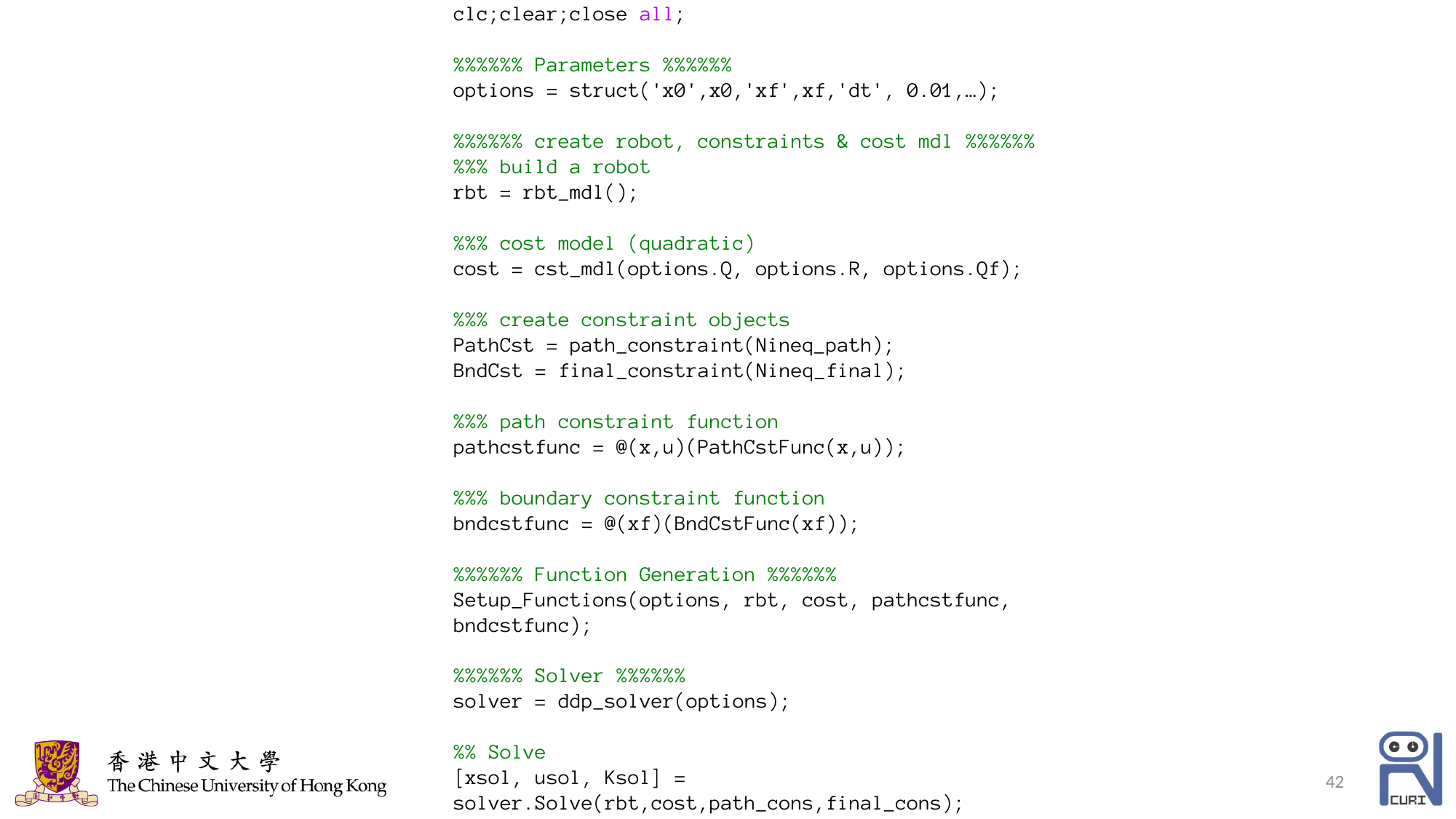

clc;clear;close all;

%%%%%% Parameters %%%%%%
options = struct('x0',x0,'xf',xf,'dt', 0.01,…);

%%%%%% create robot, constraints & cost mdl %%%%%%
%%% build a robot
rbt = rbt_mdl();

%%% cost model (quadratic)
cost = cst_mdl(options.Q, options.R, options.Qf);

%%% create constraint objects
PathCst = path_constraint(Nineq_path);
BndCst = final_constraint(Nineq_final);

%%% path constraint function
pathcstfunc = @(x,u)(PathCstFunc(x,u));

%%% boundary constraint function
bndcstfunc = @(xf)(BndCstFunc(xf));

%%%%%% Function Generation %%%%%%
Setup_Functions(options, rbt, cost, pathcstfunc, bndcstfunc);

%%%%%% Solver %%%%%%
solver = ddp_solver(options);

%% Solve
[xsol, usol, Ksol] = solver.Solve(rbt,cost,path_cons,final_cons);
42